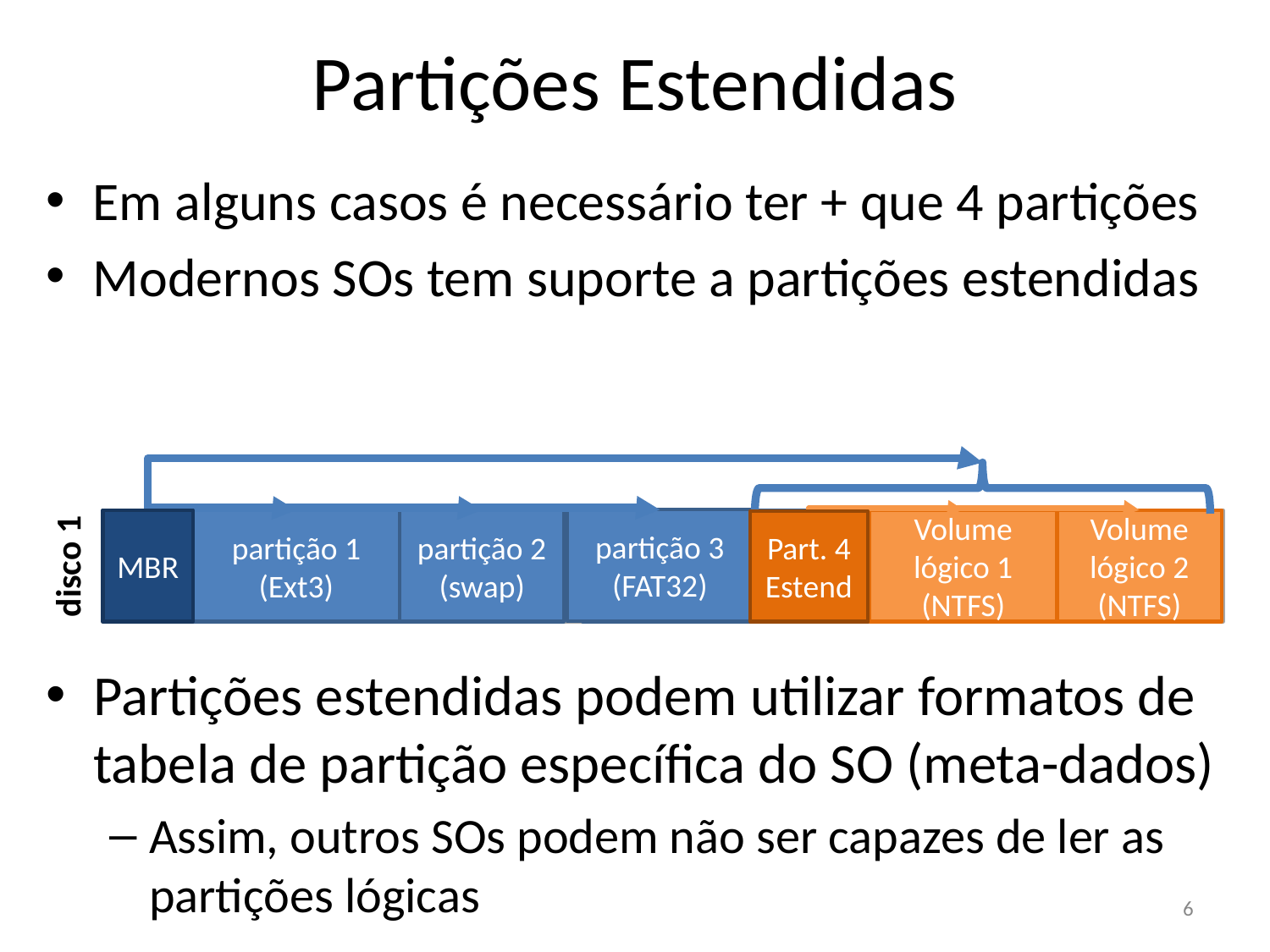

Partições Estendidas
Em alguns casos é necessário ter + que 4 partições
Modernos SOs tem suporte a partições estendidas

partição 3
(FAT32)

MBR
partição 1
(Ext3)
partição 2
(swap)
partição 3
(Partição estendida)
Volume lógico 1
(NTFS)
Volume lógico 2
(NTFS)
Part. 4
Estend
disco 1
Partições estendidas podem utilizar formatos de tabela de partição específica do SO (meta-dados)
Assim, outros SOs podem não ser capazes de ler as partições lógicas
6